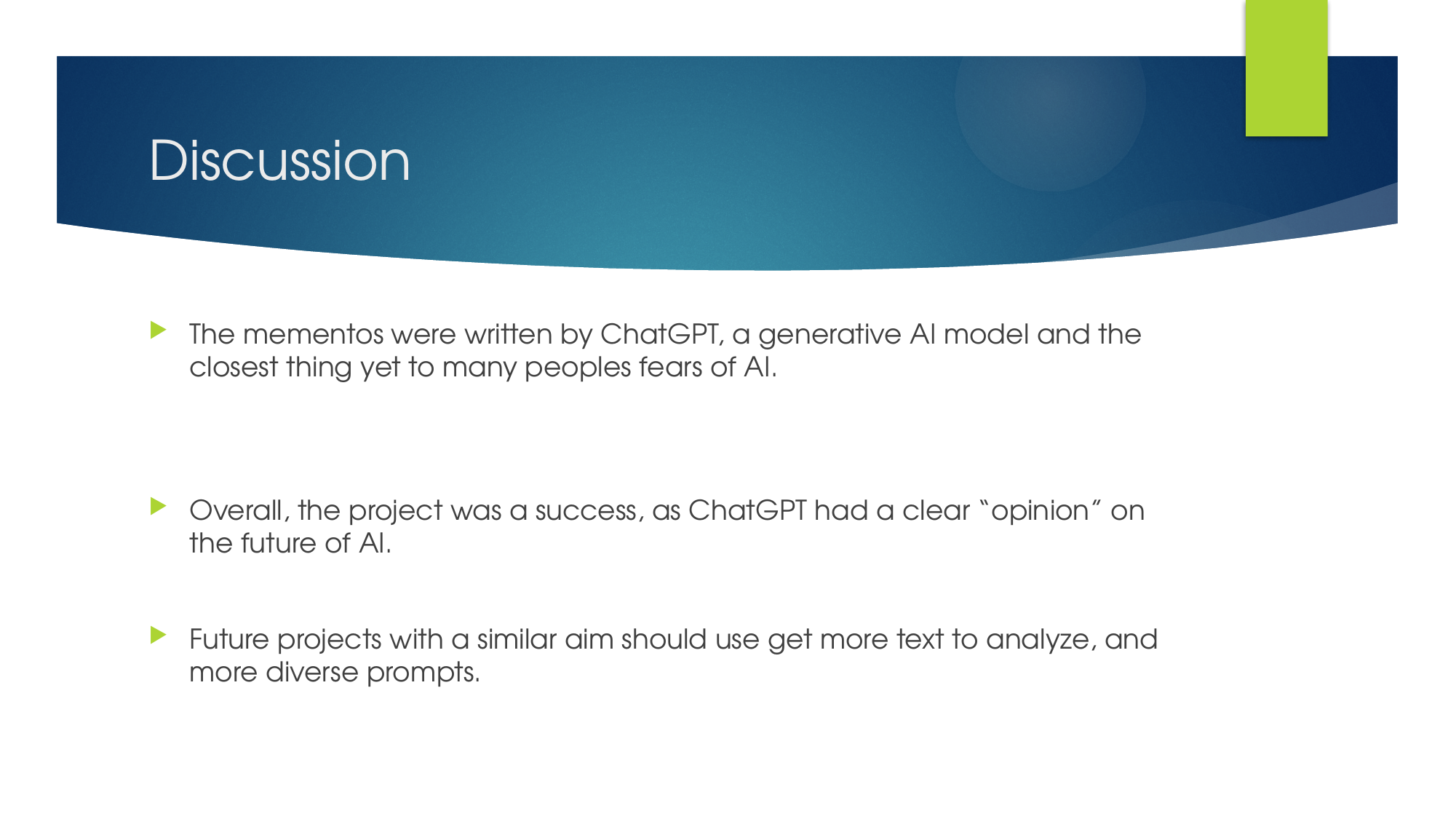

# Discussion
The mementos were written by ChatGPT, a generative AI model and the closest thing yet to many peoples fears of AI.

Overall, the project was a success, as ChatGPT had a clear “opinion” on the future of AI.

Future projects with a similar aim should use get more text to analyze, and more diverse prompts.